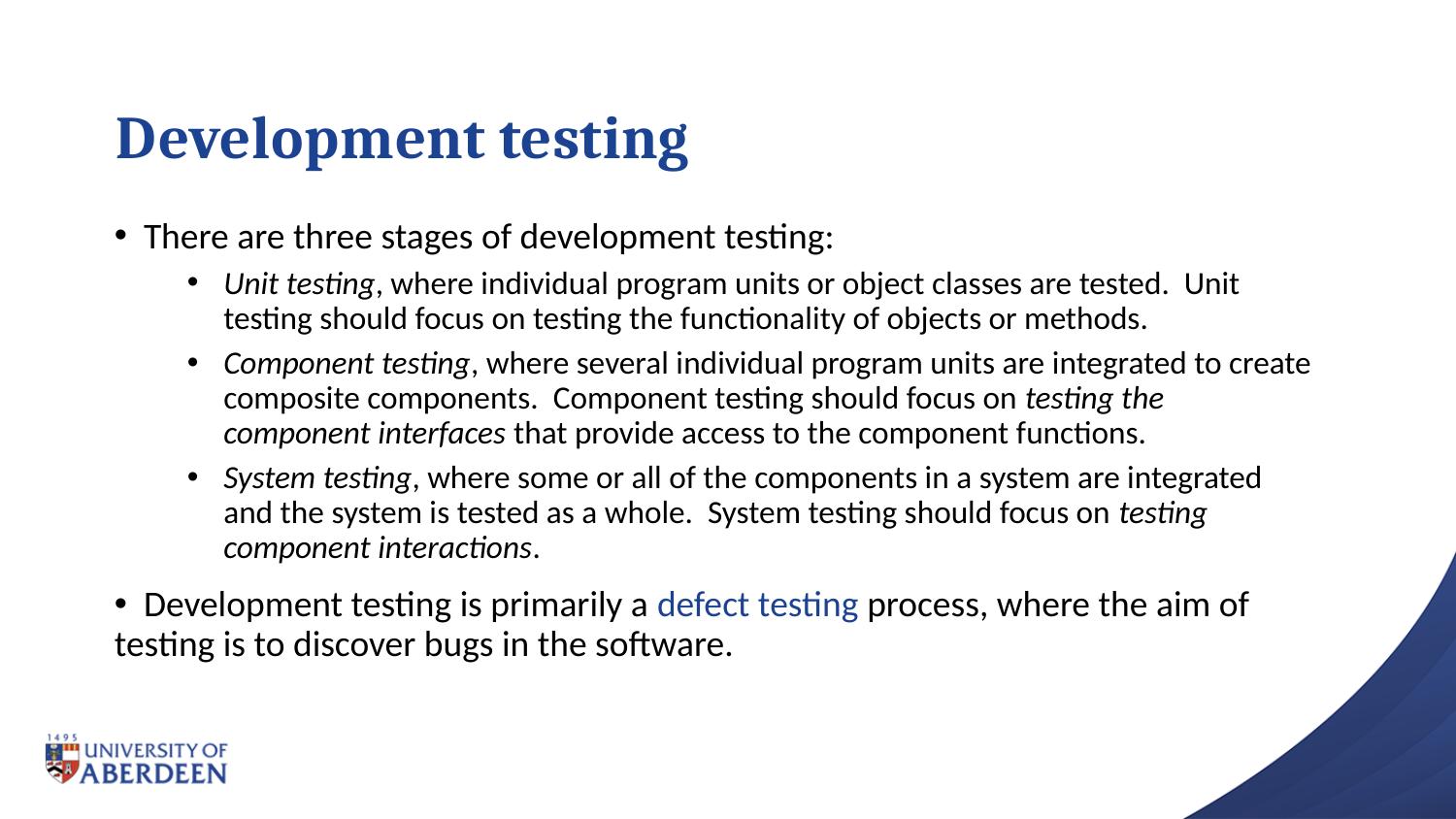

# Development testing
  There are three stages of development testing:
Unit testing, where individual program units or object classes are tested.  Unit testing should focus on testing the functionality of objects or methods.
Component testing, where several individual program units are integrated to create composite components.  Component testing should focus on testing the component interfaces that provide access to the component functions.
System testing, where some or all of the components in a system are integrated and the system is tested as a whole.  System testing should focus on testing component interactions.
  Development testing is primarily a defect testing process, where the aim of testing is to discover bugs in the software.